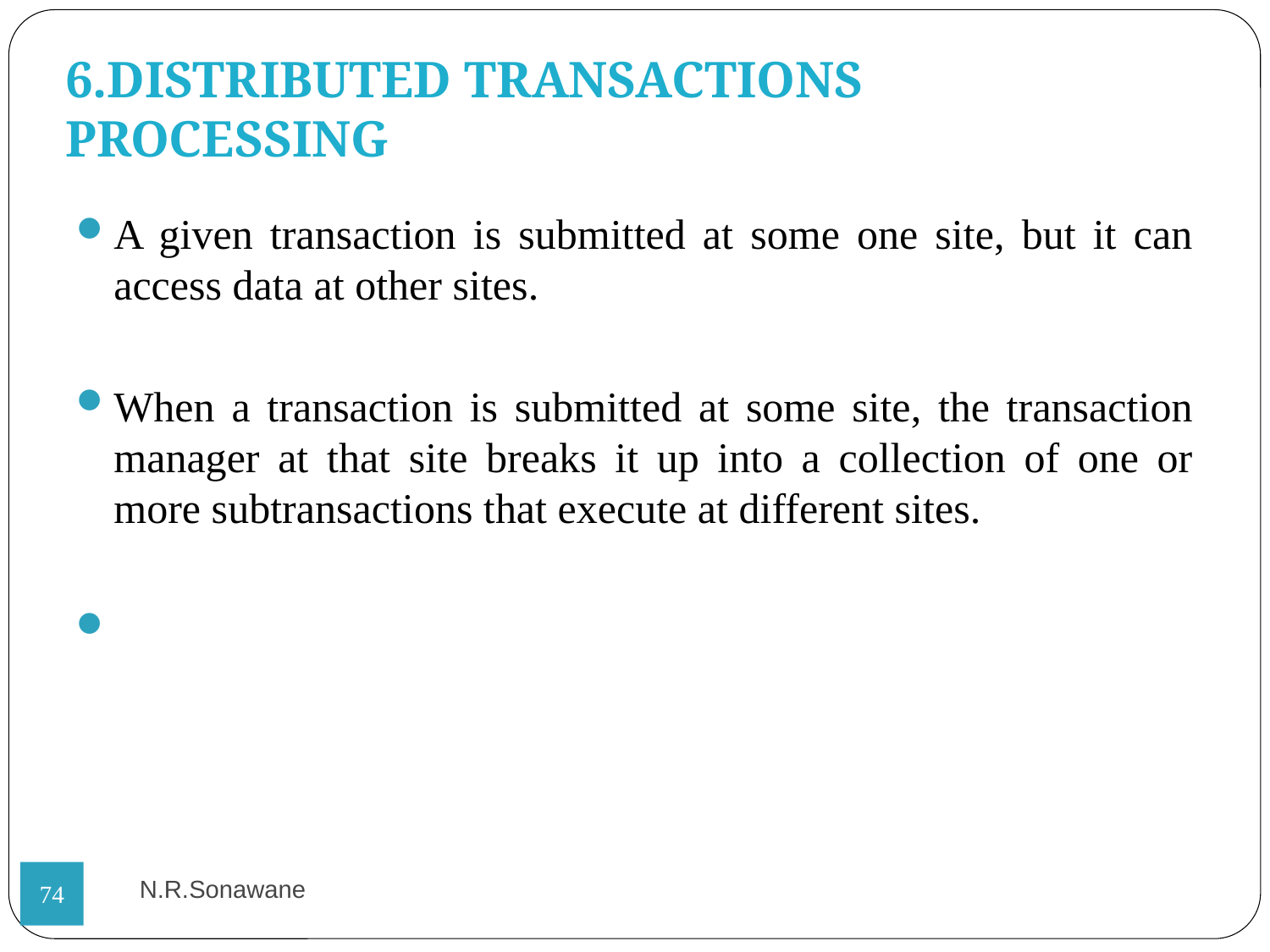

6.DISTRIBUTED TRANSACTIONS PROCESSING
A given transaction is submitted at some one site, but it can access data at other sites.

When a transaction is submitted at some site, the transaction manager at that site breaks it up into a collection of one or more subtransactions that execute at different sites.

N.R.Sonawane
74